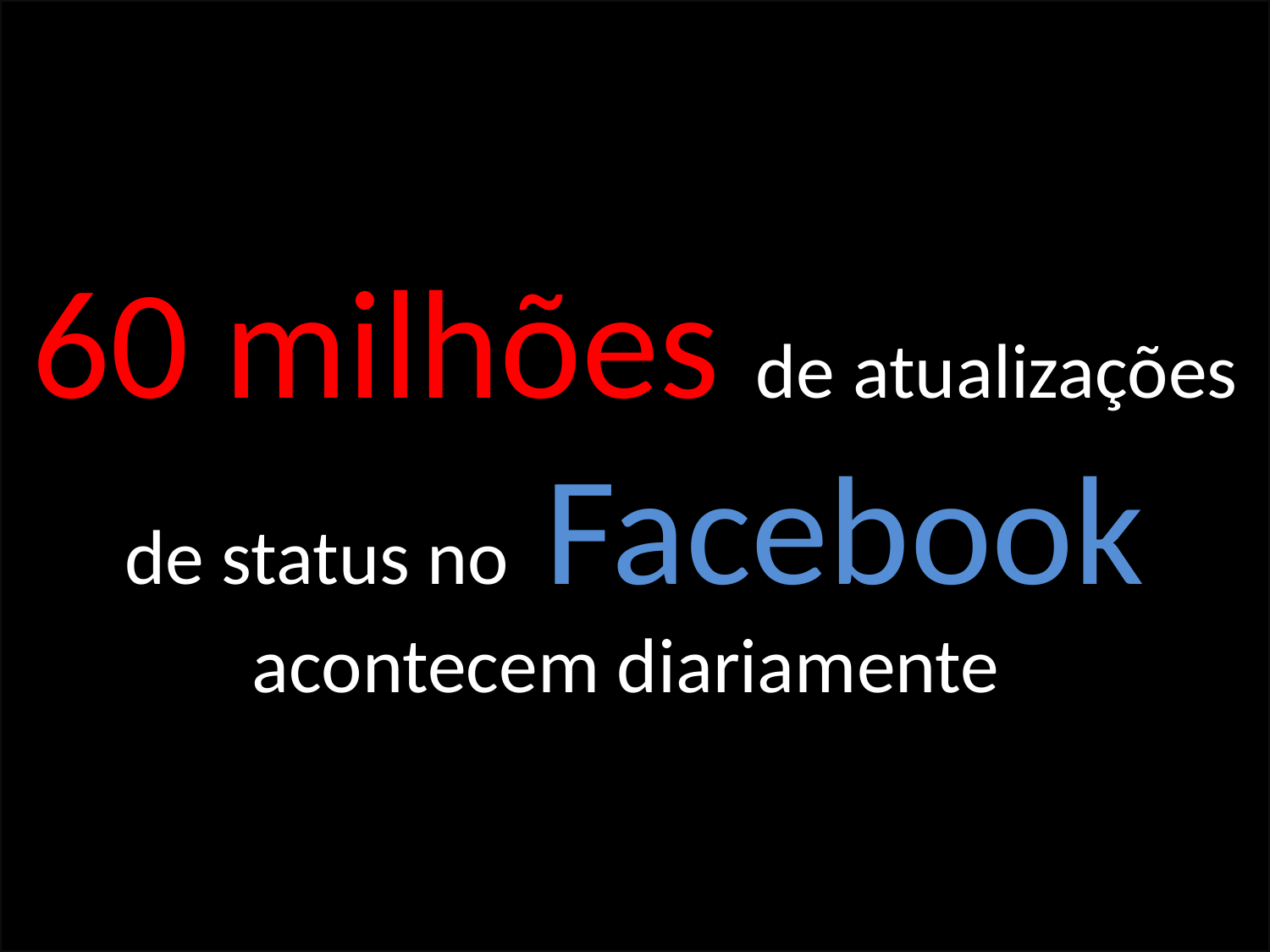

60 milhões de atualizações de status no Facebook acontecem diariamente
#